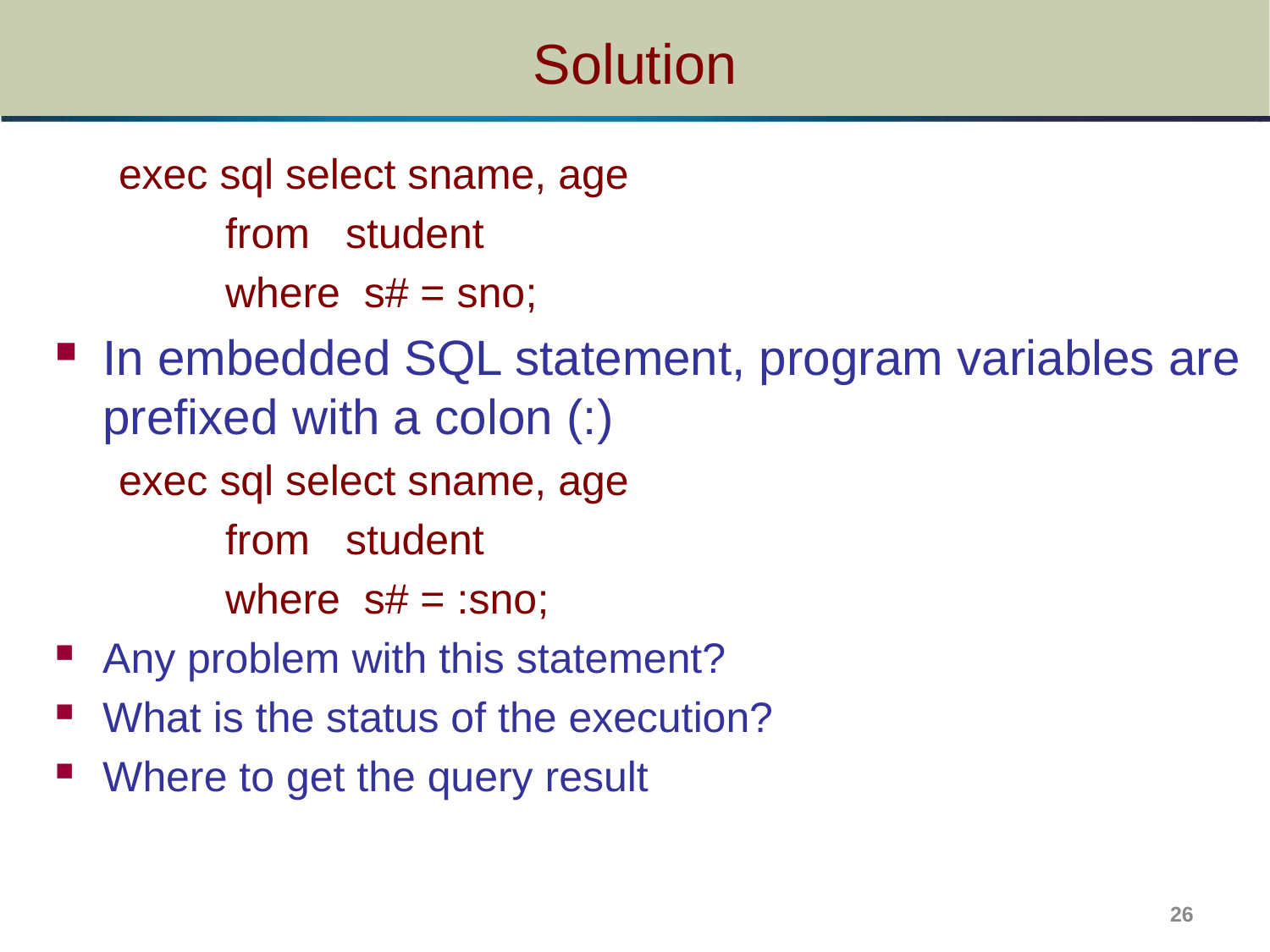

# Solution
exec sql select sname, age
         from   student
         where  s# = sno;
In embedded SQL statement, program variables are prefixed with a colon (:)
exec sql select sname, age
         from   student
         where  s# = :sno;
Any problem with this statement?
What is the status of the execution?
Where to get the query result

26